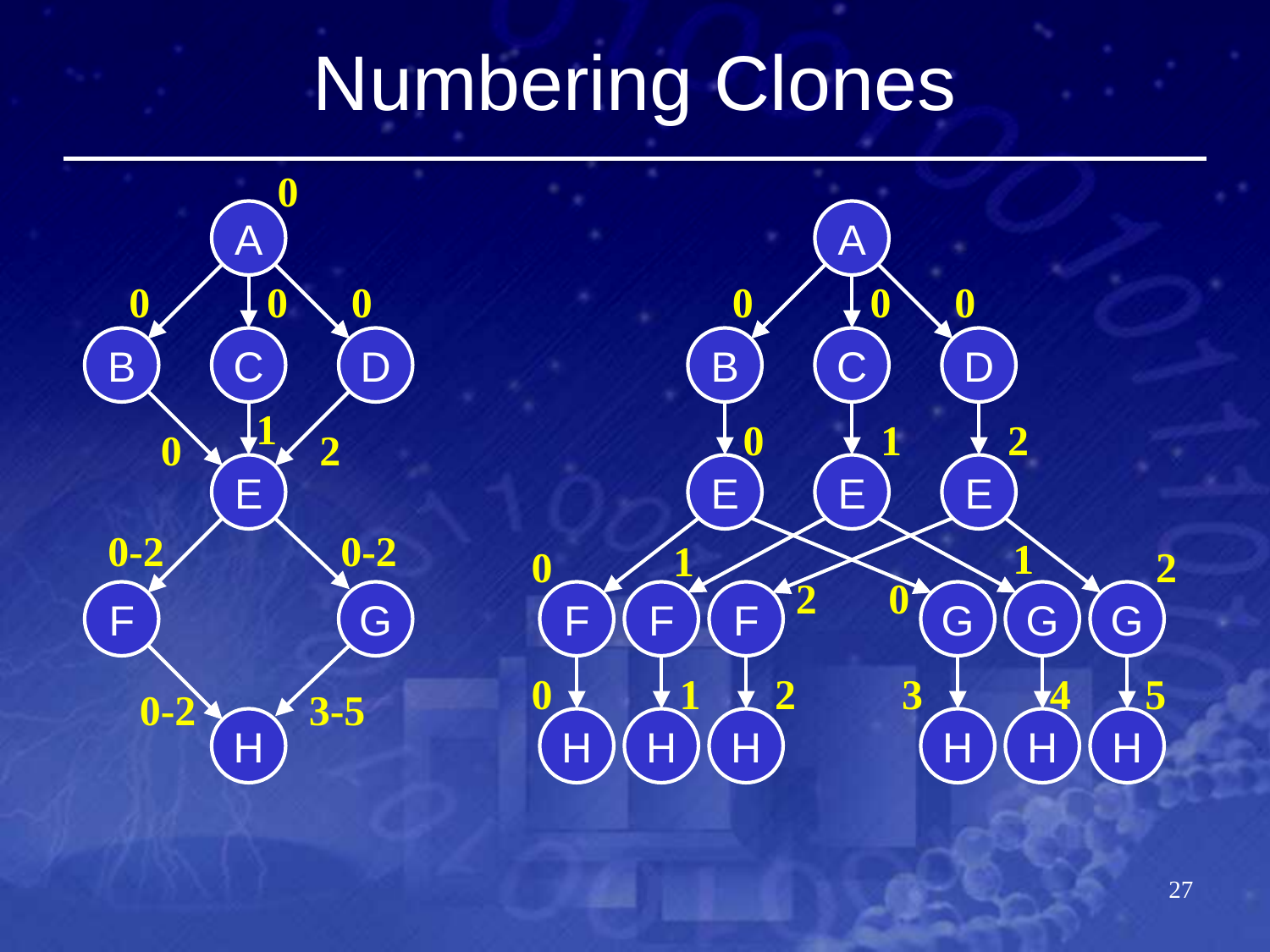

# Numbering Clones
0
A
A
0
0
0
0
0
0
B
C
D
B
C
D
1
0
1
2
0
2
E
E
E
E
0-2
0-2
1
1
0
2
0
2
F
G
F
F
F
G
G
G
0
1
2
3
4
5
0-2
3-5
H
H
H
H
H
H
H
27